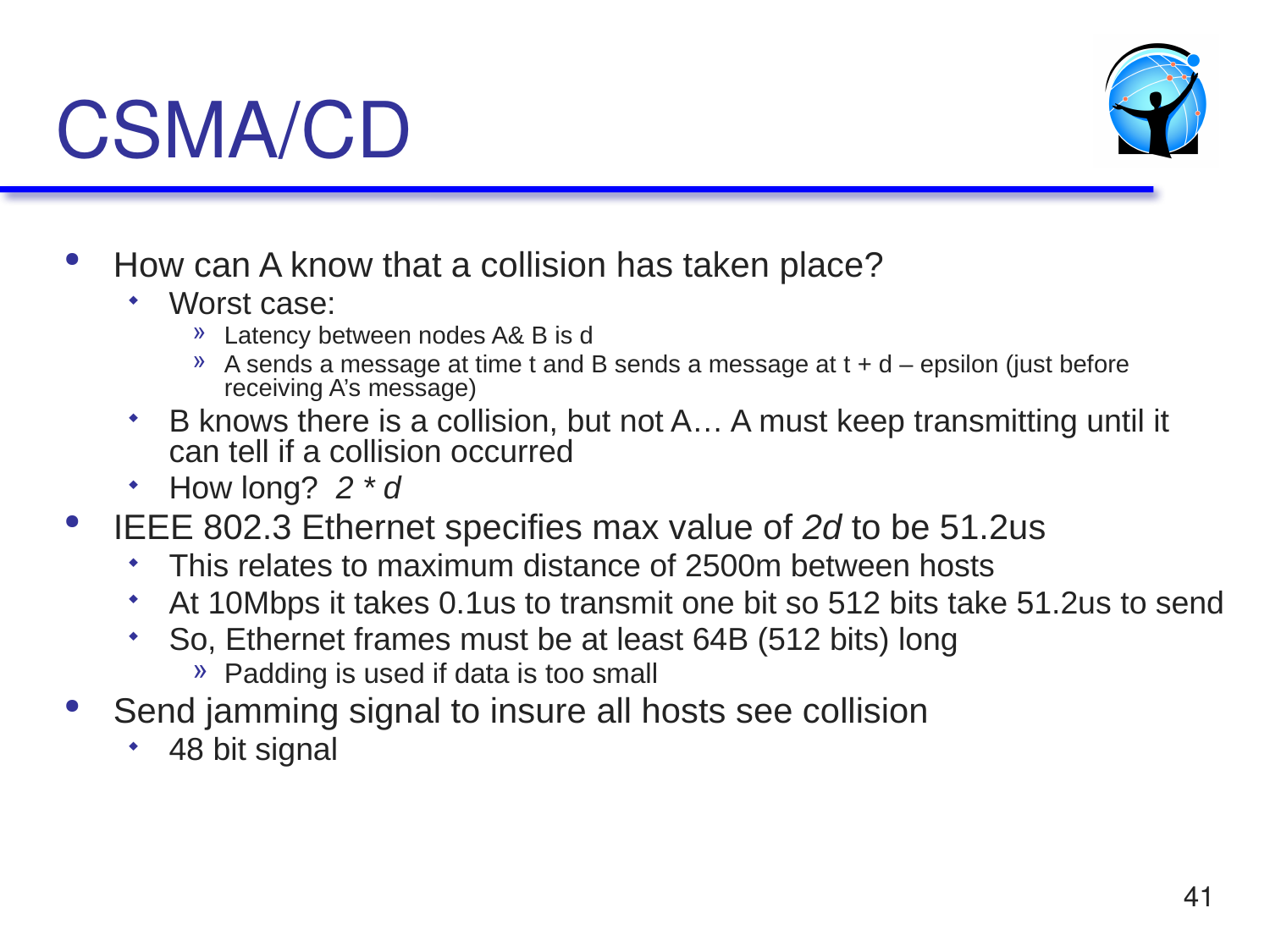

# CSMA/CD
How can A know that a collision has taken place?
Worst case:
Latency between nodes A& B is d
A sends a message at time t and B sends a message at t + d – epsilon (just before receiving A’s message)
B knows there is a collision, but not A… A must keep transmitting until it can tell if a collision occurred
How long?  2 * d
IEEE 802.3 Ethernet specifies max value of 2d to be 51.2us
This relates to maximum distance of 2500m between hosts
At 10Mbps it takes 0.1us to transmit one bit so 512 bits take 51.2us to send
So, Ethernet frames must be at least 64B (512 bits) long
Padding is used if data is too small
Send jamming signal to insure all hosts see collision
48 bit signal

41